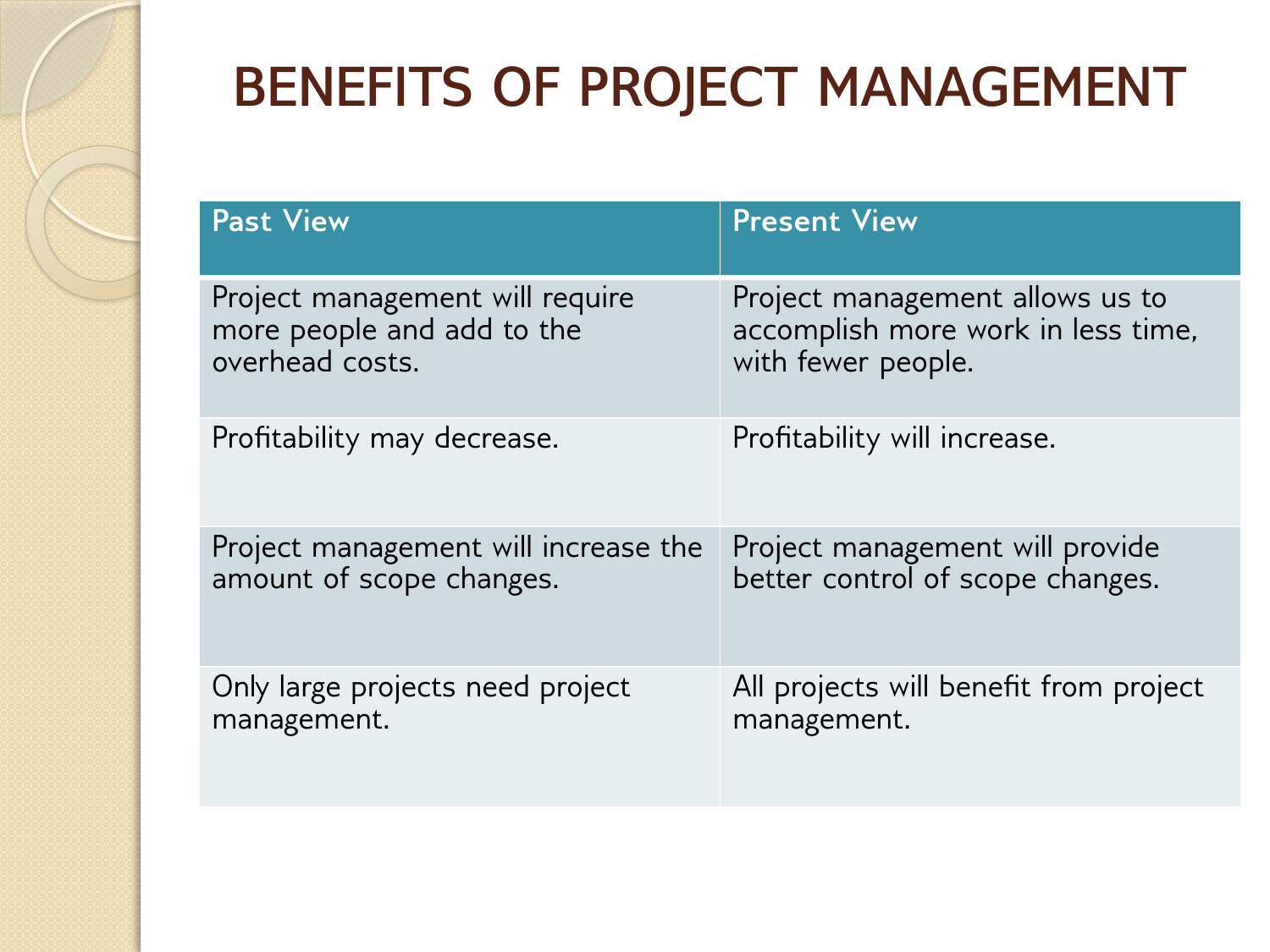

# BENEFITS OF PROJECT MANAGEMENT
| Past View | Present View |
| --- | --- |
| Project management will require more people and add to the overhead costs. | Project management allows us to accomplish more work in less time, with fewer people. |
| Profitability may decrease. | Profitability will increase. |
| Project management will increase the amount of scope changes. | Project management will provide better control of scope changes. |
| Only large projects need project management. | All projects will benefit from project management. |